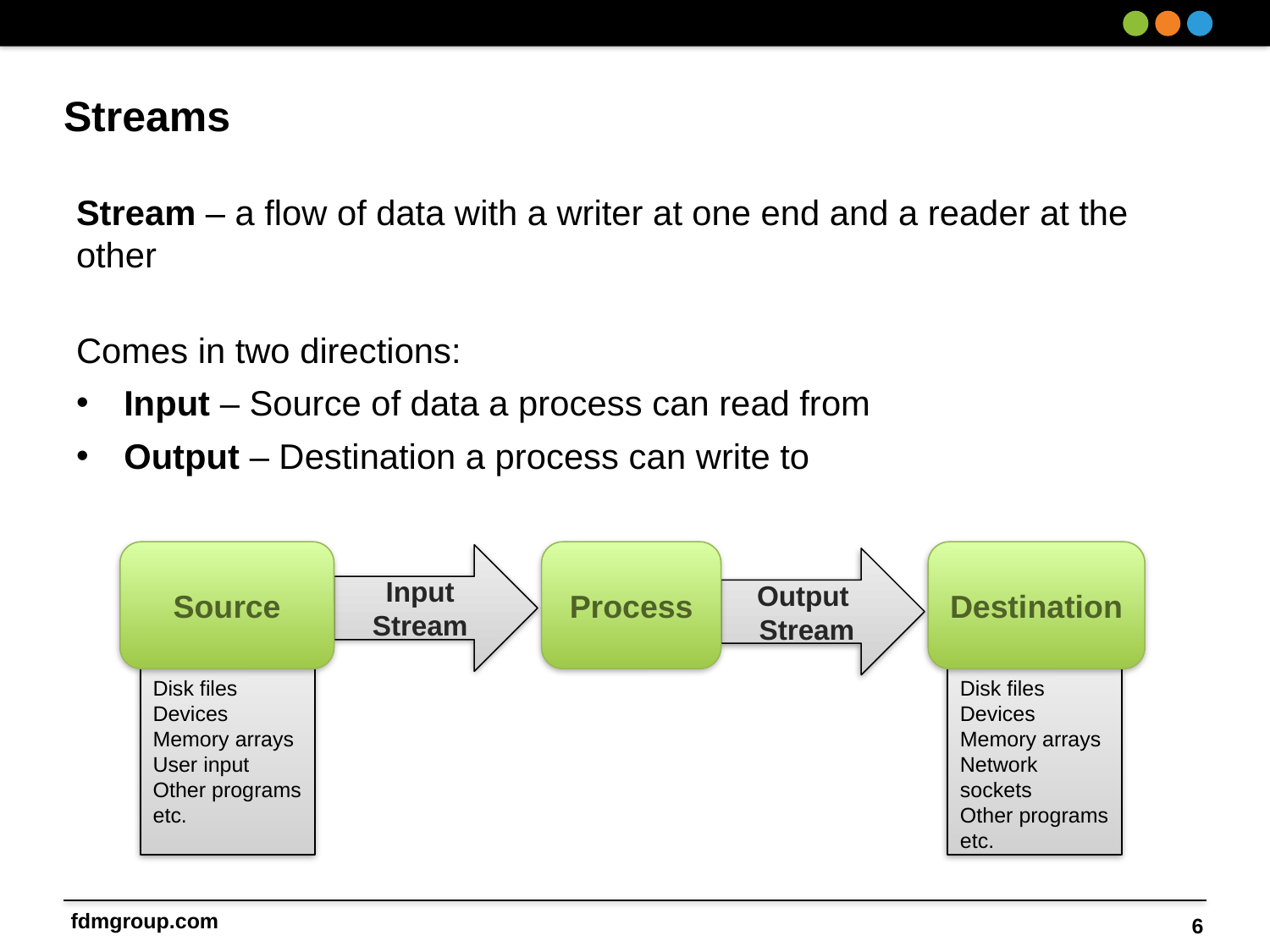

# Streams
Stream – a flow of data with a writer at one end and a reader at the other
Comes in two directions:
Input – Source of data a process can read from
Output – Destination a process can write to

Source
Process
Destination
Input
Stream
Output
Stream
Disk files
Devices
Memory arrays
User input
Other programs
etc.
Disk files
Devices
Memory arrays
Network sockets
Other programs
etc.
6